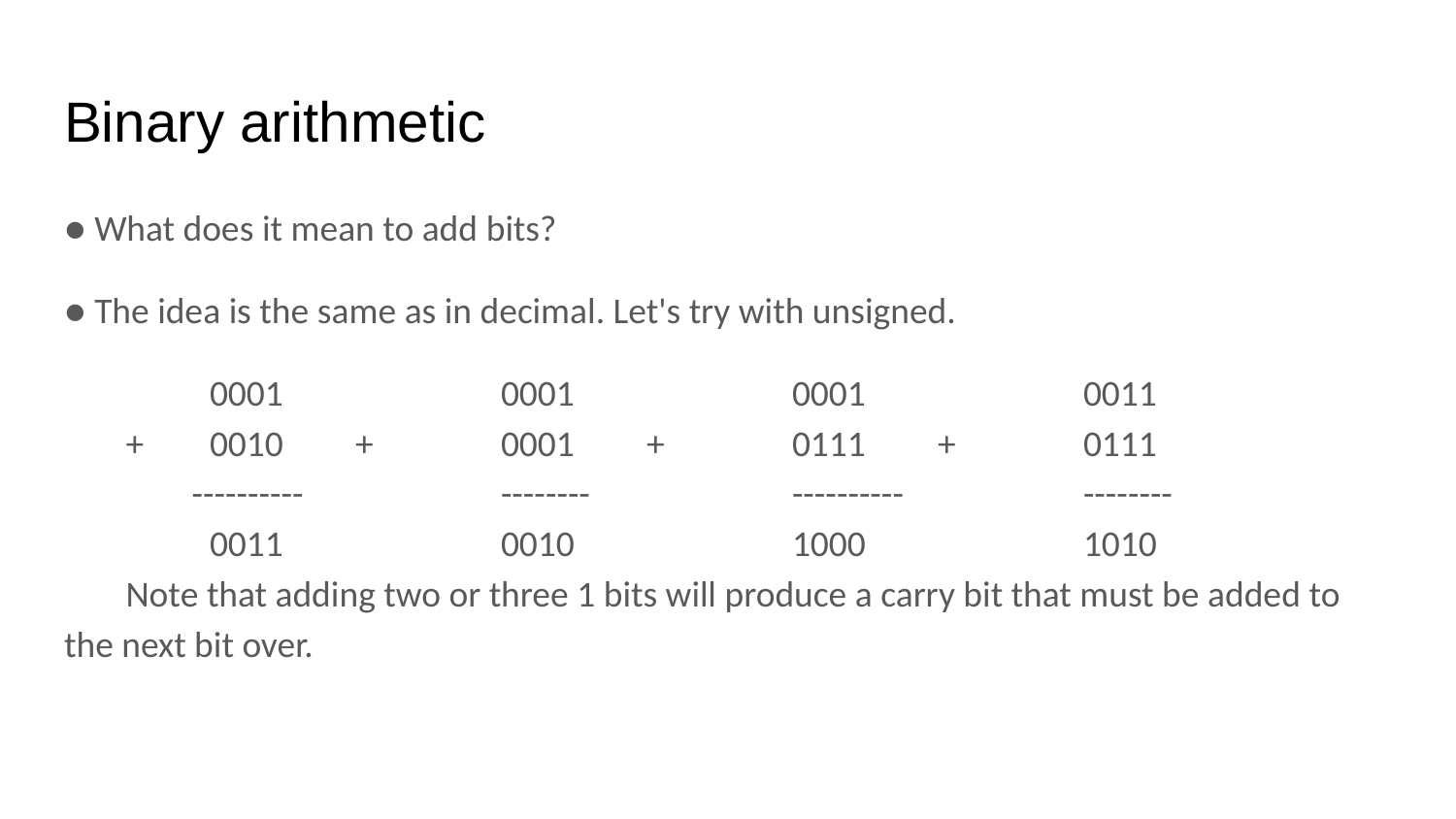

# Binary arithmetic
● What does it mean to add bits?
● The idea is the same as in decimal. Let's try with unsigned.
	0001 		0001 		0001 		0011
+ 	0010 	+ 	0001 	+ 	0111 	+ 	0111
        ---------- 		-------- 		---------- 		--------
	0011 		0010 		1000 		1010
Note that adding two or three 1 bits will produce a carry bit that must be added to the next bit over.